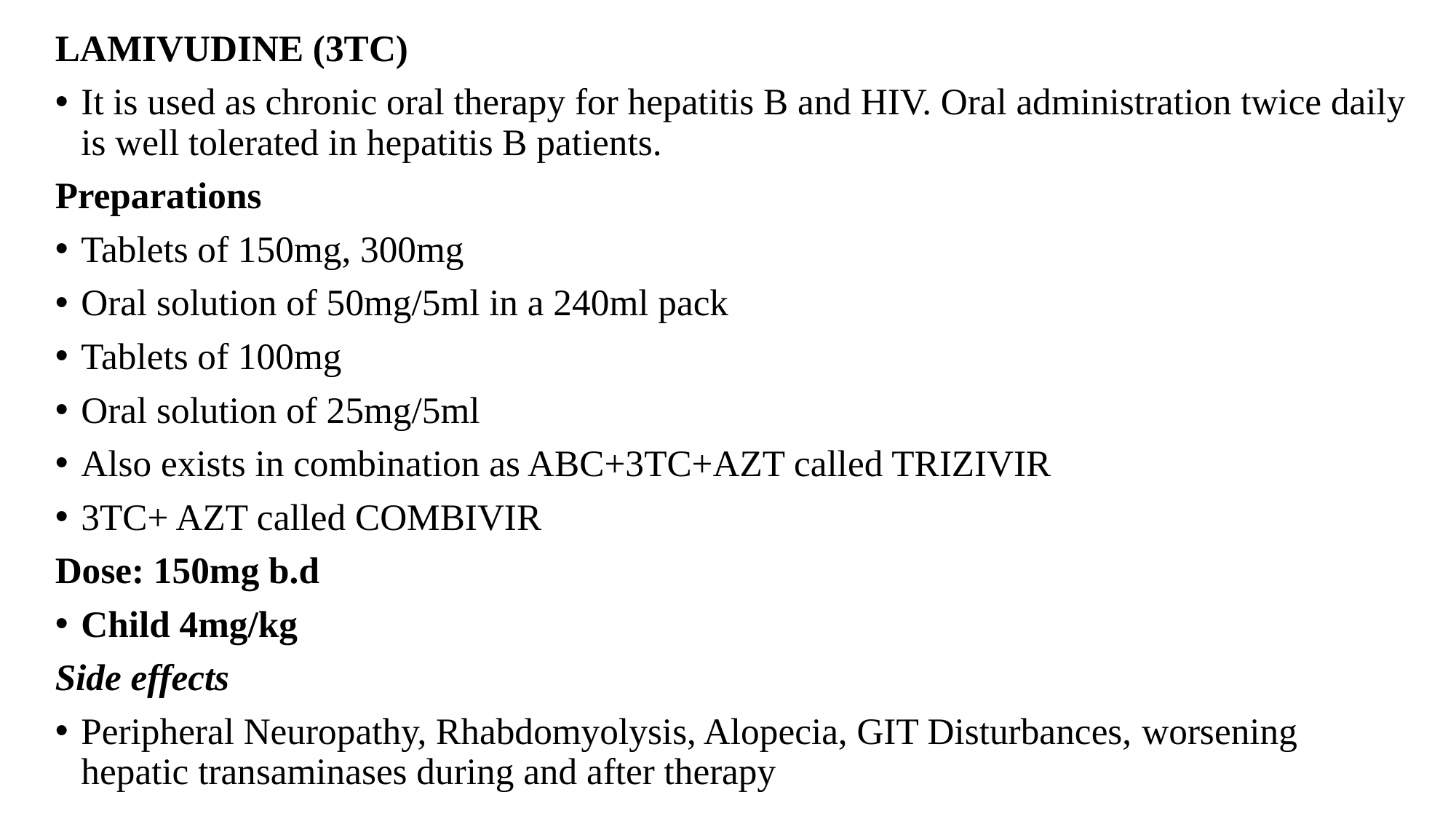

LAMIVUDINE (3TC)
It is used as chronic oral therapy for hepatitis B and HIV. Oral administration twice daily is well tolerated in hepatitis B patients.
Preparations
Tablets of 150mg, 300mg
Oral solution of 50mg/5ml in a 240ml pack
Tablets of 100mg
Oral solution of 25mg/5ml
Also exists in combination as ABC+3TC+AZT called TRIZIVIR
3TC+ AZT called COMBIVIR
Dose: 150mg b.d
Child 4mg/kg
Side effects
Peripheral Neuropathy, Rhabdomyolysis, Alopecia, GIT Disturbances, worsening hepatic transaminases during and after therapy